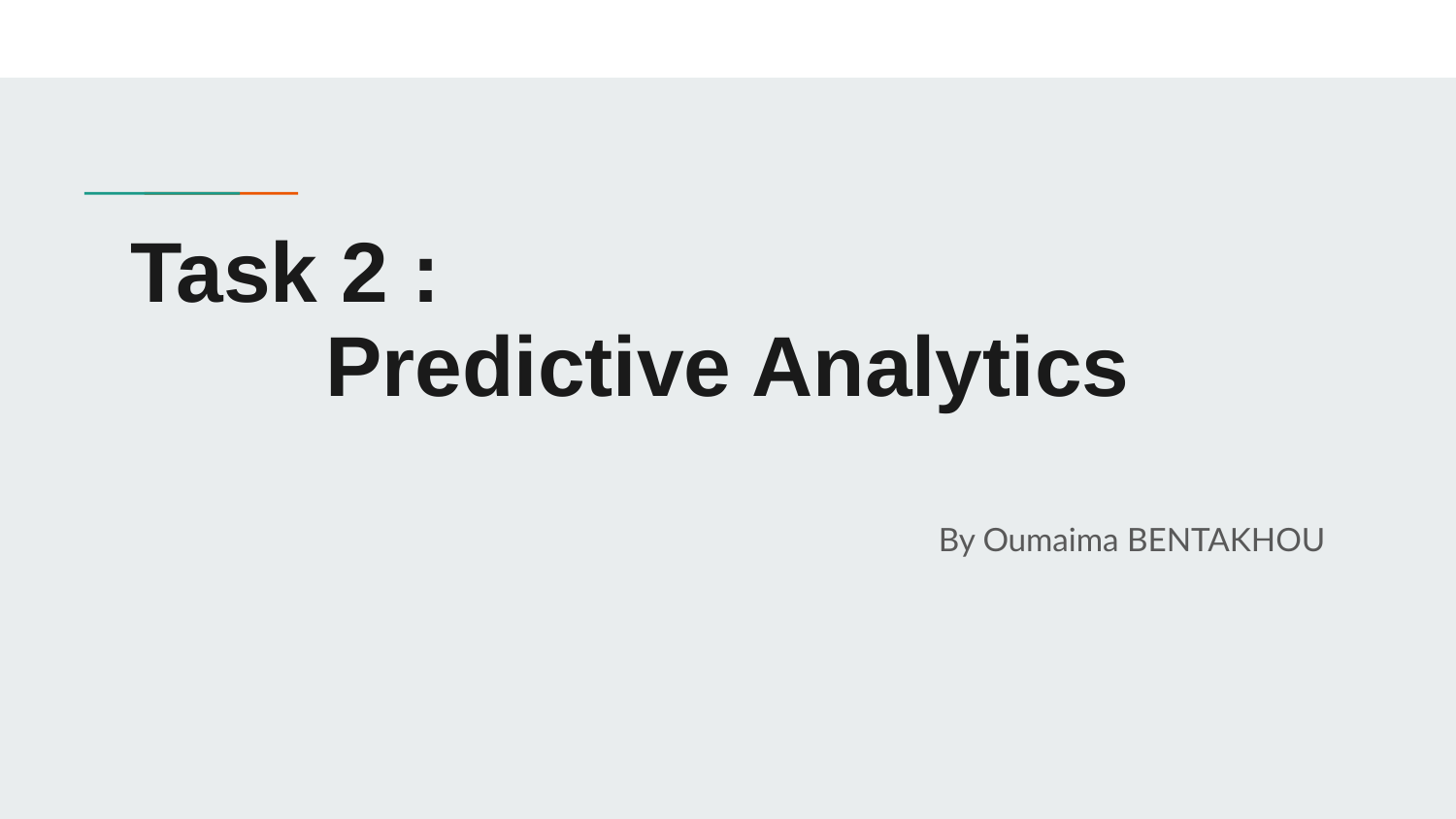

# Task 2 :
Predictive Analytics
By Oumaima BENTAKHOU